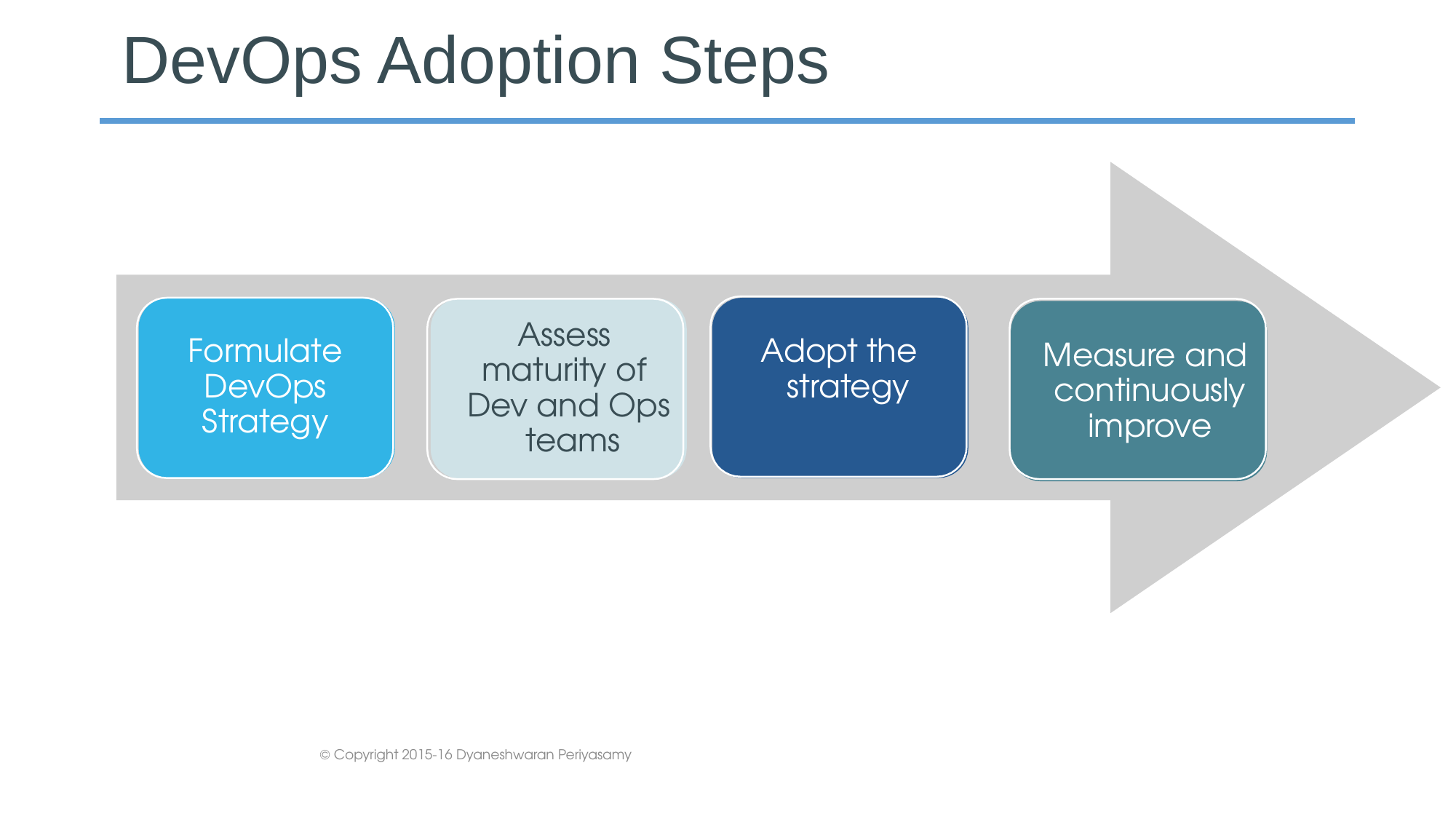

# DevOps Adoption Steps

Assess  maturity of  Dev and Ops  teams
Formulate  DevOps  Strategy
Adopt the  strategy
Measure and  continuously  improve
© Copyright 2015-16 Dyaneshwaran Periyasamy